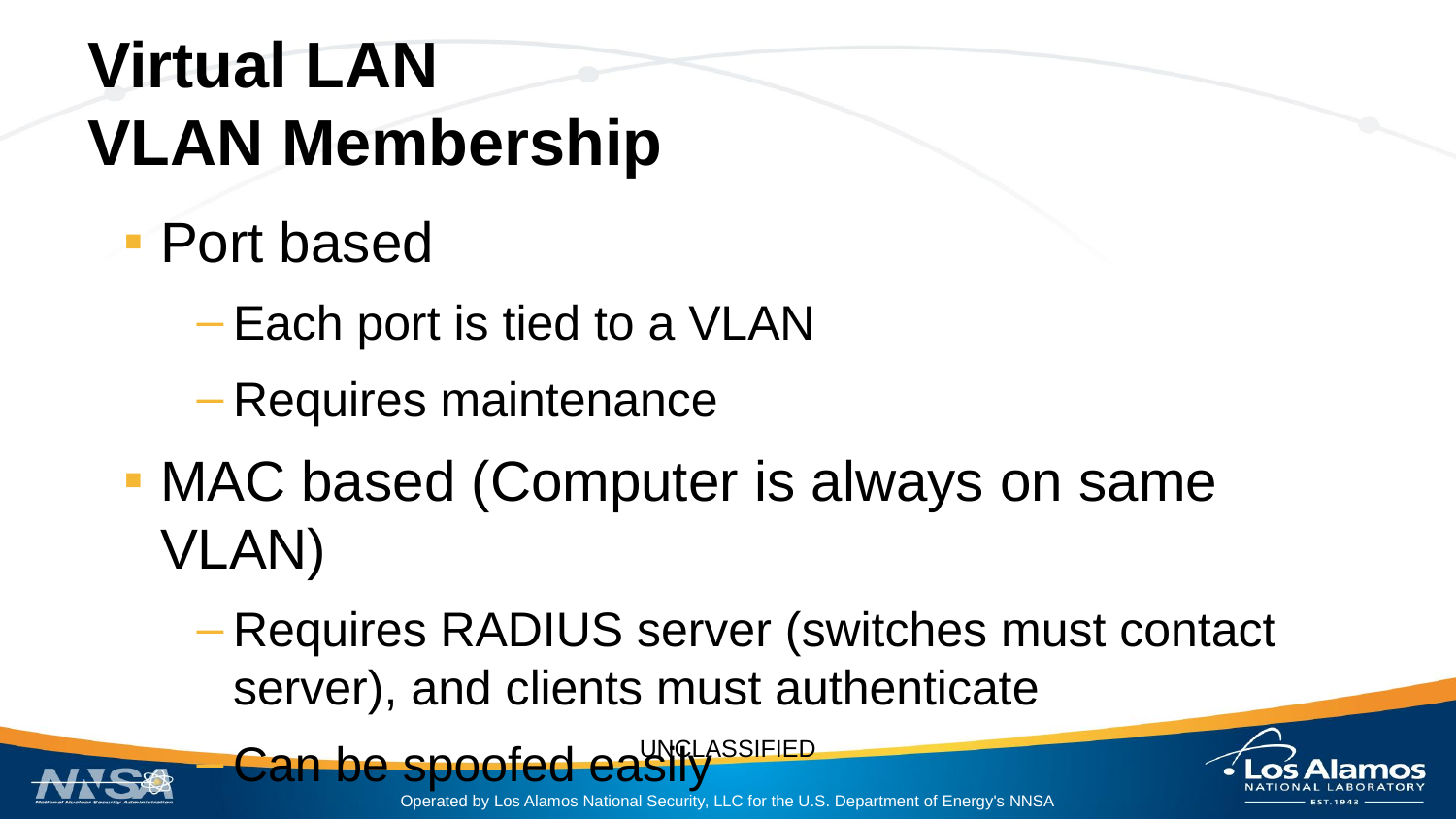

# Virtual LAN
VLAN Membership
Port based
Each port is tied to a VLAN
Requires maintenance
MAC based (Computer is always on same VLAN)
Requires RADIUS server (switches must contact server), and clients must authenticate
Can be spoofed easily